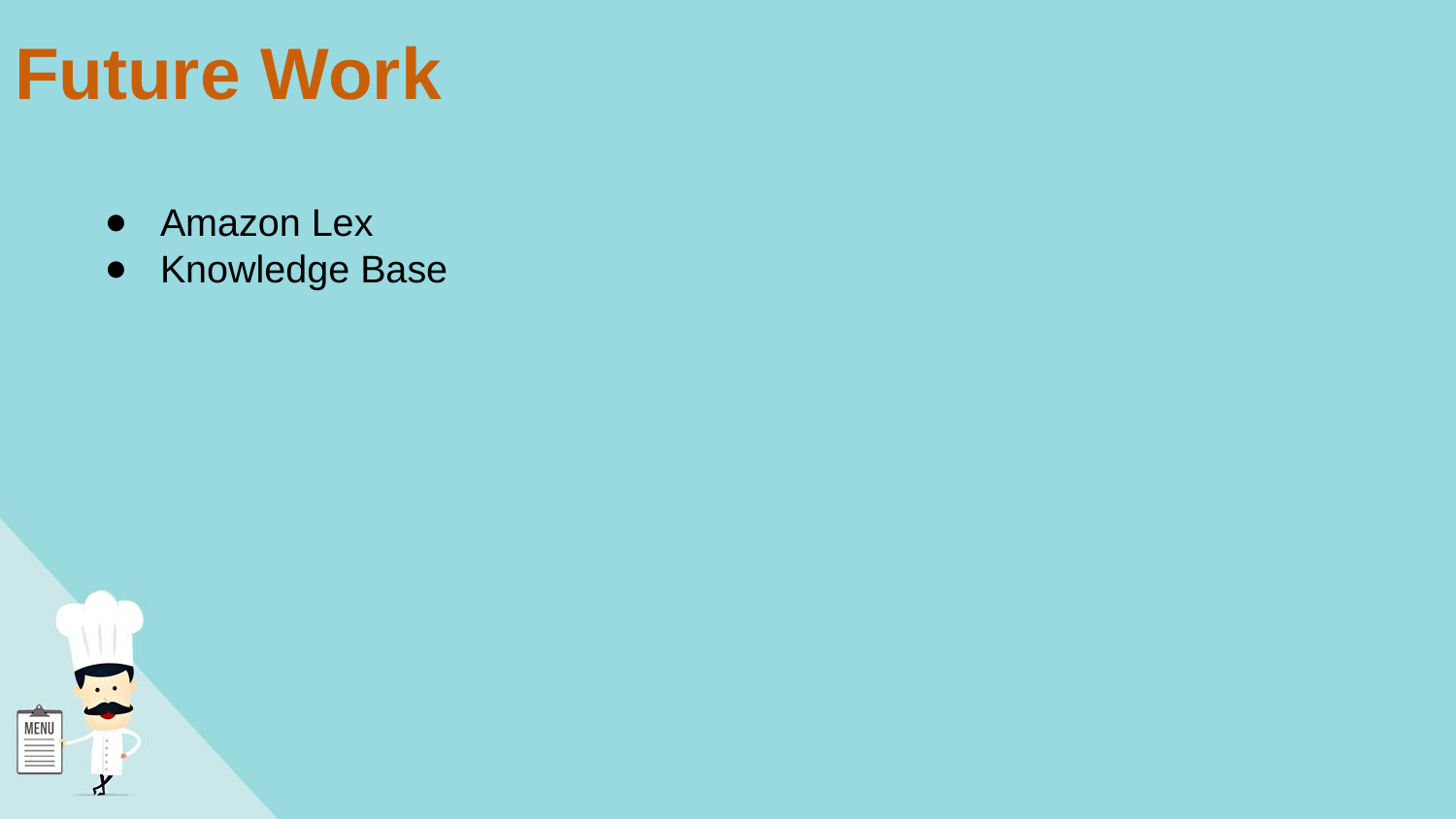

# Future Work
Amazon Lex
Knowledge Base